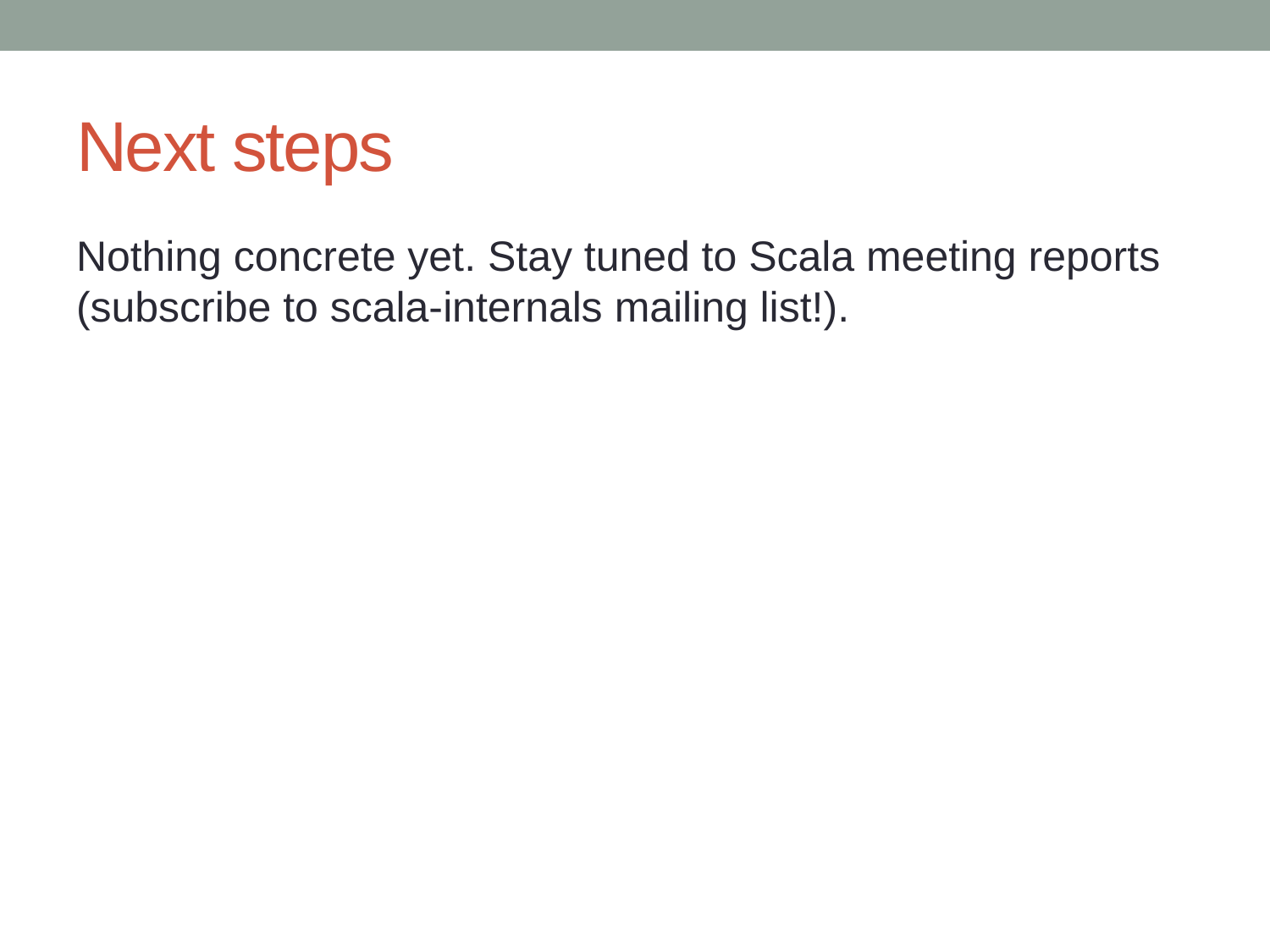

# Next steps
Nothing concrete yet. Stay tuned to Scala meeting reports (subscribe to scala-internals mailing list!).